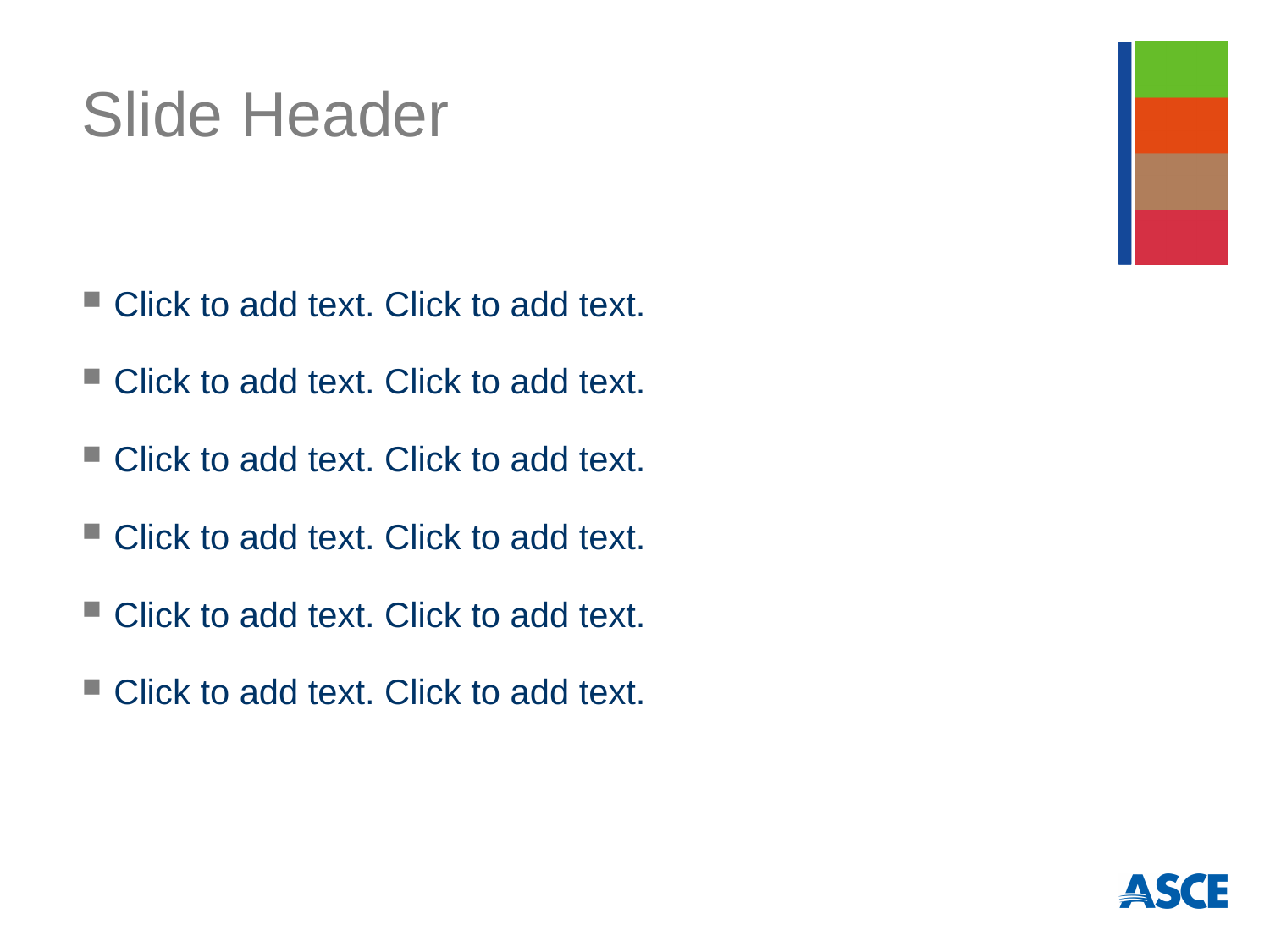

# Slide Header
Click to add text. Click to add text.
Click to add text. Click to add text.
Click to add text. Click to add text.
Click to add text. Click to add text.
Click to add text. Click to add text.
Click to add text. Click to add text.